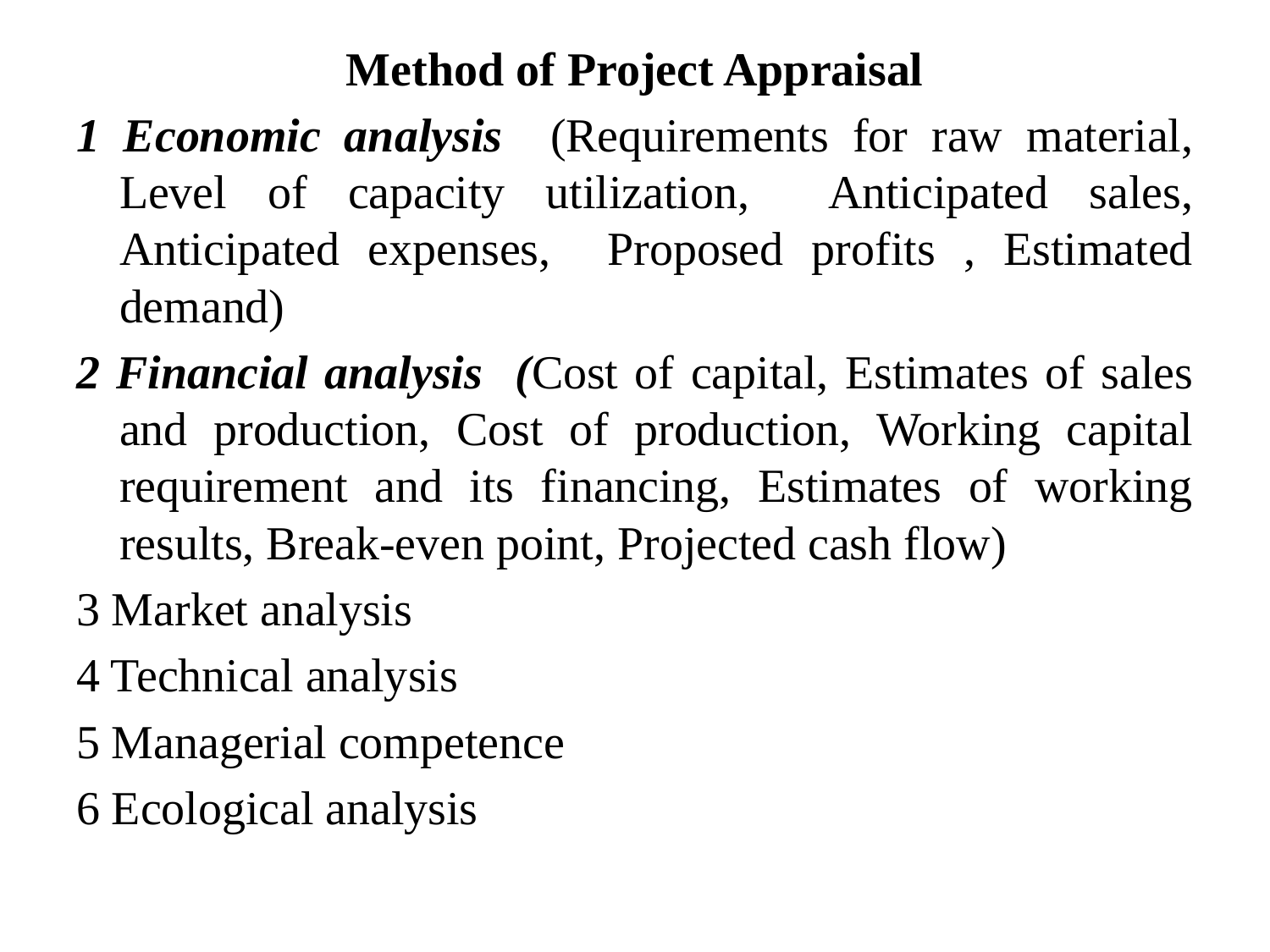

#
 Method of Project Appraisal
1 Economic analysis  (Requirements for raw material, Level of capacity utilization,  Anticipated sales, Anticipated expenses,  Proposed profits , Estimated demand)
2 Financial analysis  (Cost of capital, Estimates of sales and production, Cost of production, Working capital requirement and its financing, Estimates of working results, Break-even point, Projected cash flow)
3 Market analysis
4 Technical analysis
5 Managerial competence
6 Ecological analysis